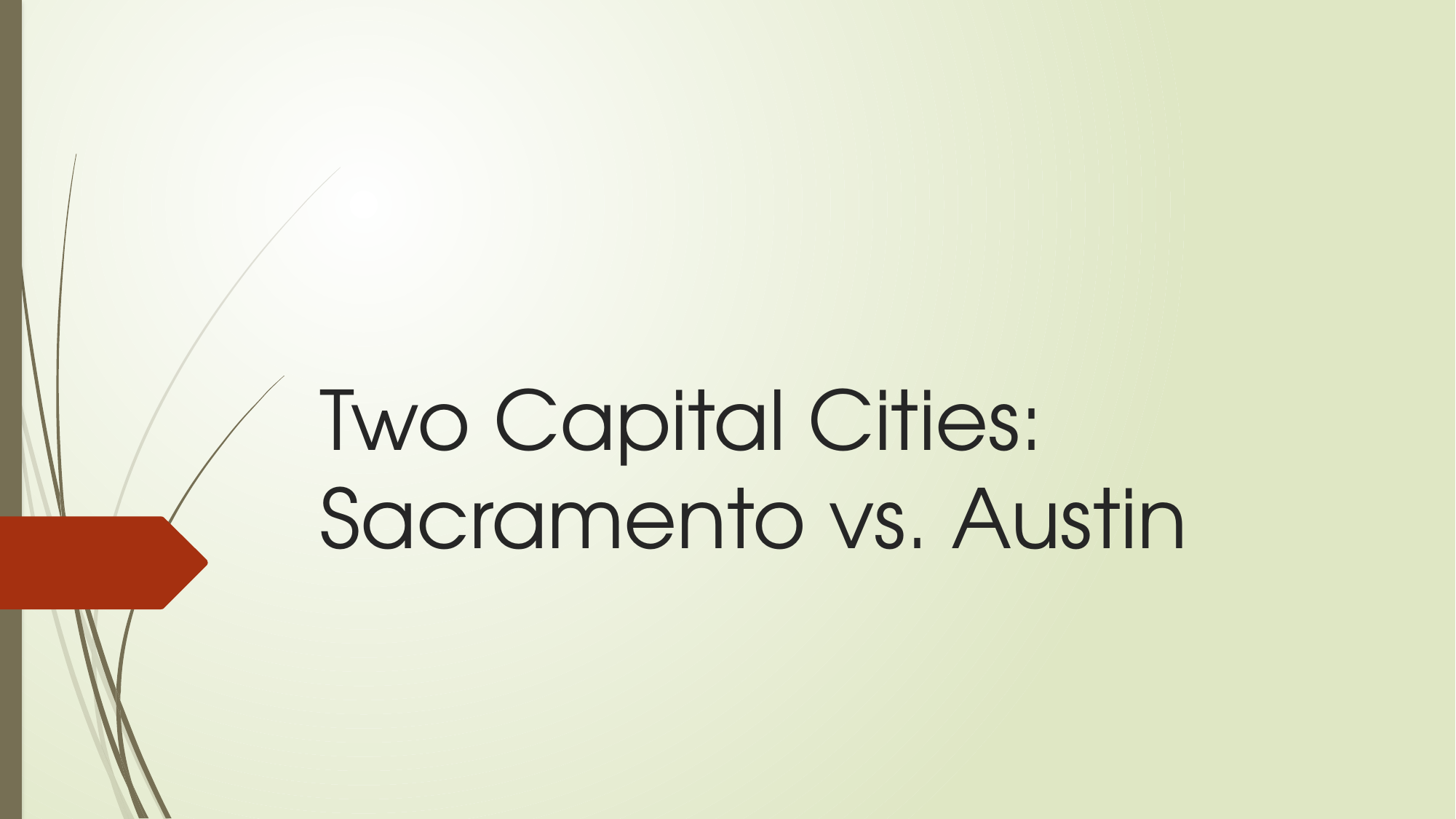

# Two Capital Cities: Sacramento vs. Austin